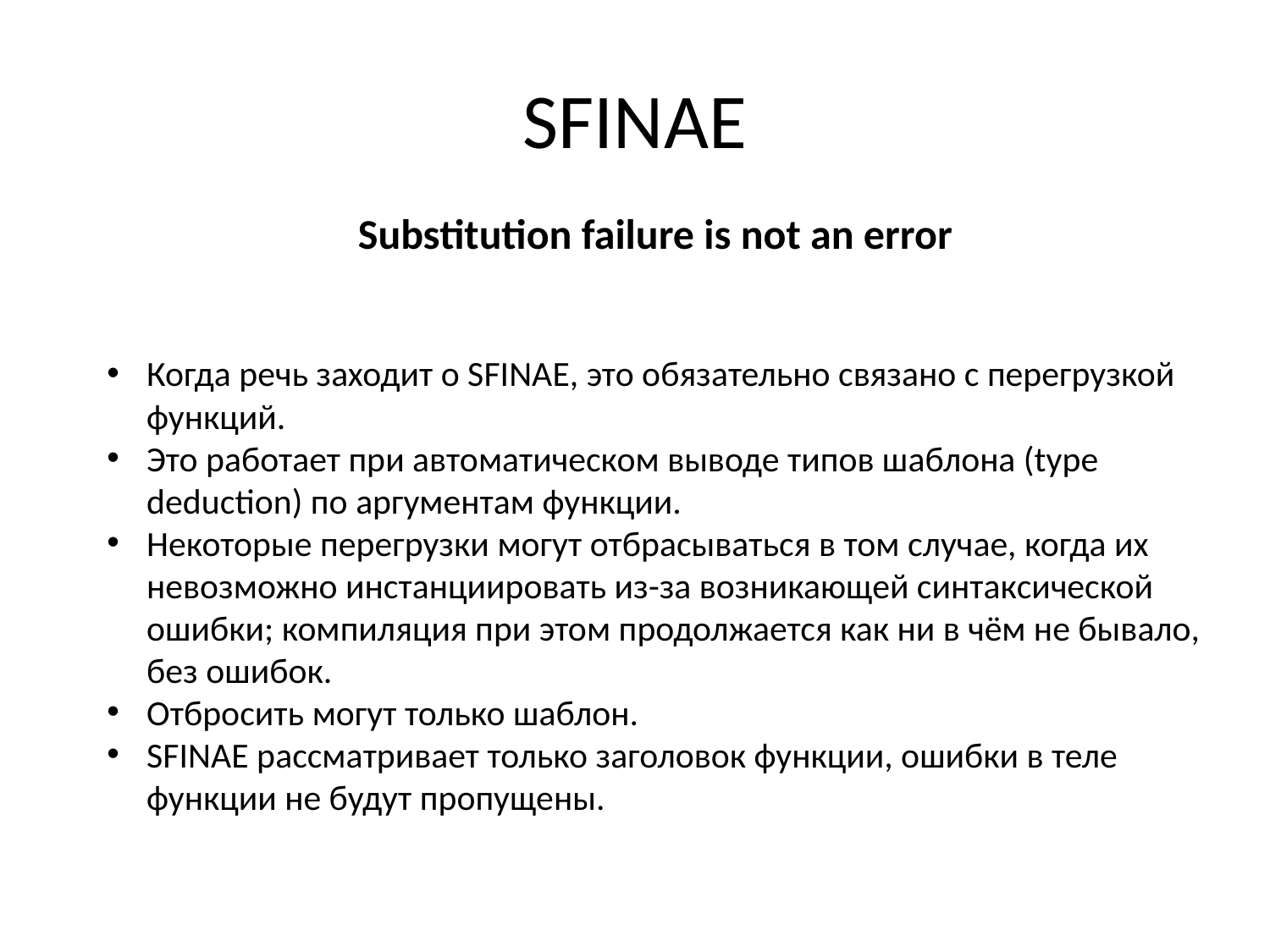

# SFINAE
Substitution failure is not an error
Когда речь заходит о SFINAE, это обязательно связано с перегрузкой функций.
Это работает при автоматическом выводе типов шаблона (type deduction) по аргументам функции.
Некоторые перегрузки могут отбрасываться в том случае, когда их невозможно инстанциировать из-за возникающей синтаксической ошибки; компиляция при этом продолжается как ни в чём не бывало, без ошибок.
Отбросить могут только шаблон.
SFINAE рассматривает только заголовок функции, ошибки в теле функции не будут пропущены.